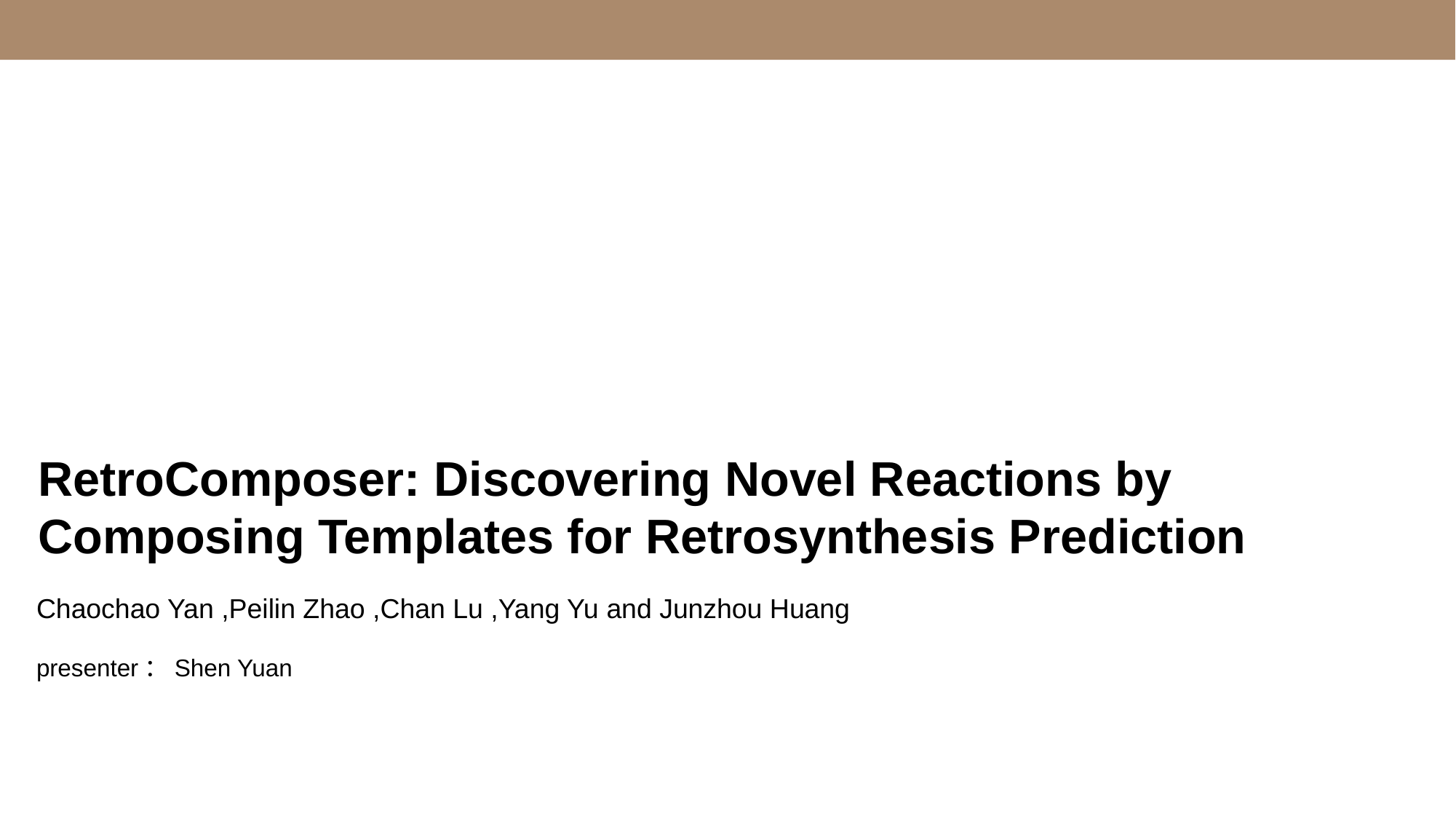

RetroComposer: Discovering Novel Reactions by Composing Templates for Retrosynthesis Prediction
Chaochao Yan ,Peilin Zhao ,Chan Lu ,Yang Yu and Junzhou Huang
presenter：Shen Yuan